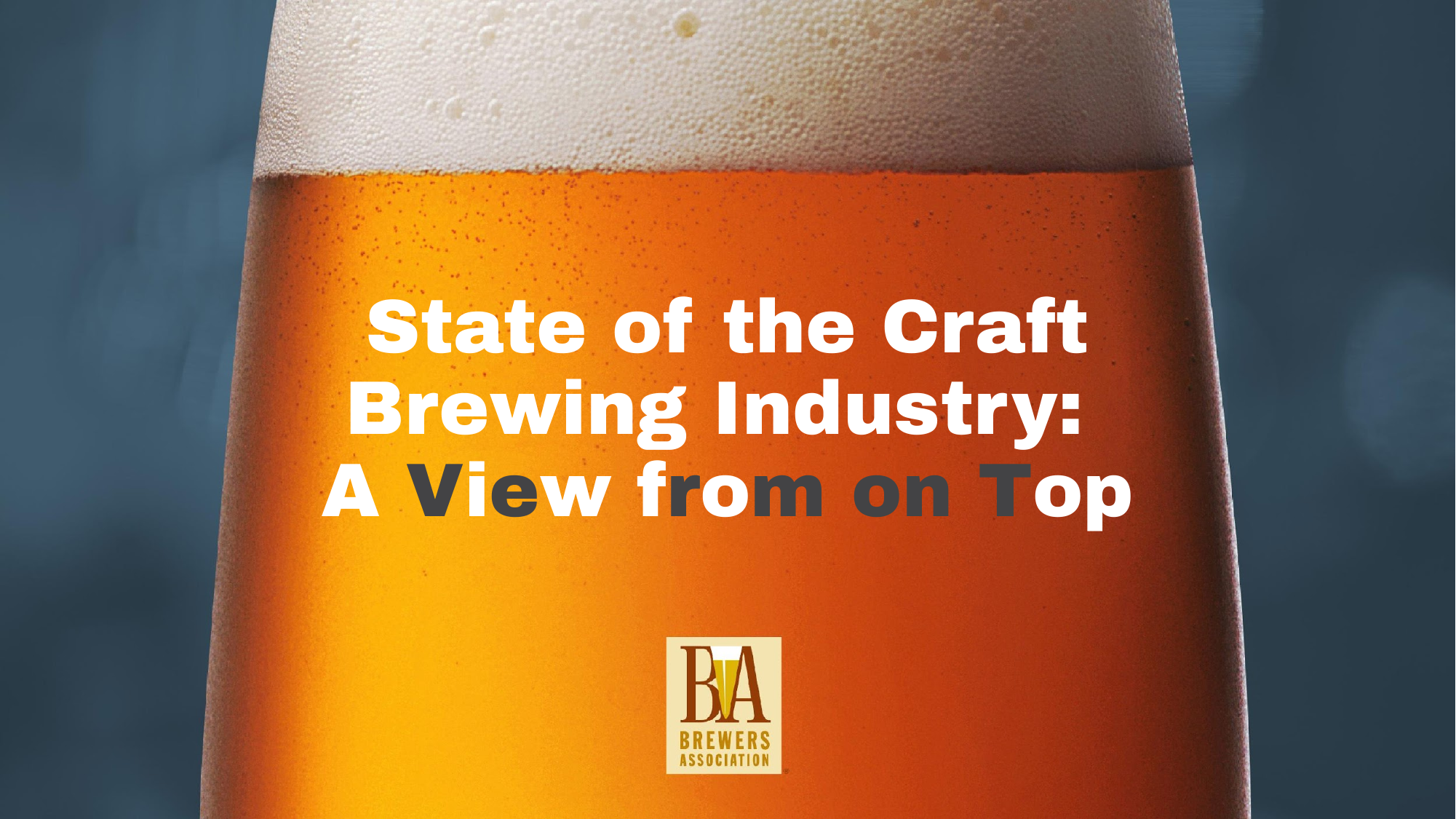

# State of the Craft Brewing Industry: A View from on Top